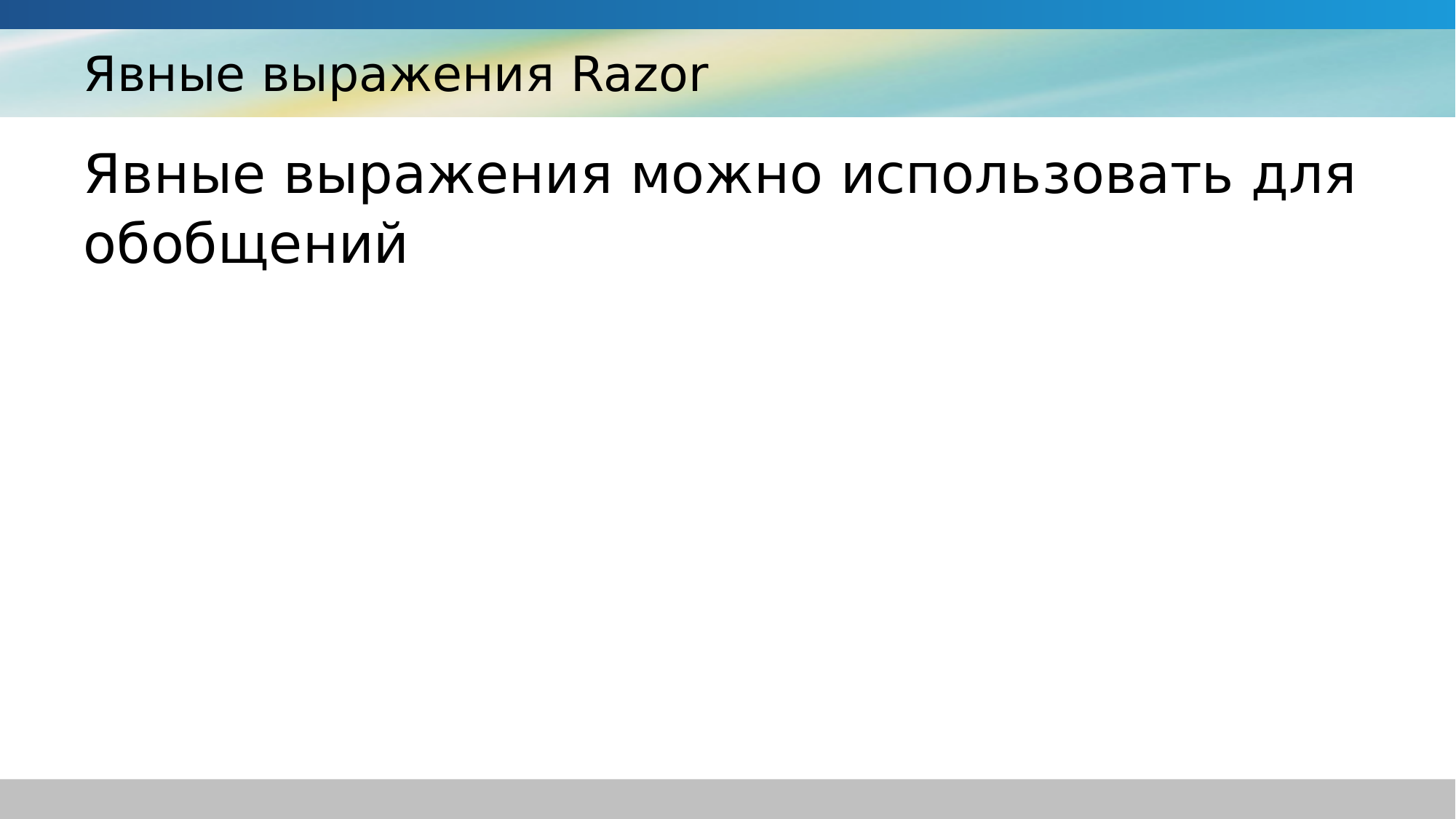

# Явные выражения Razor
Явные выражения можно использовать для обобщений